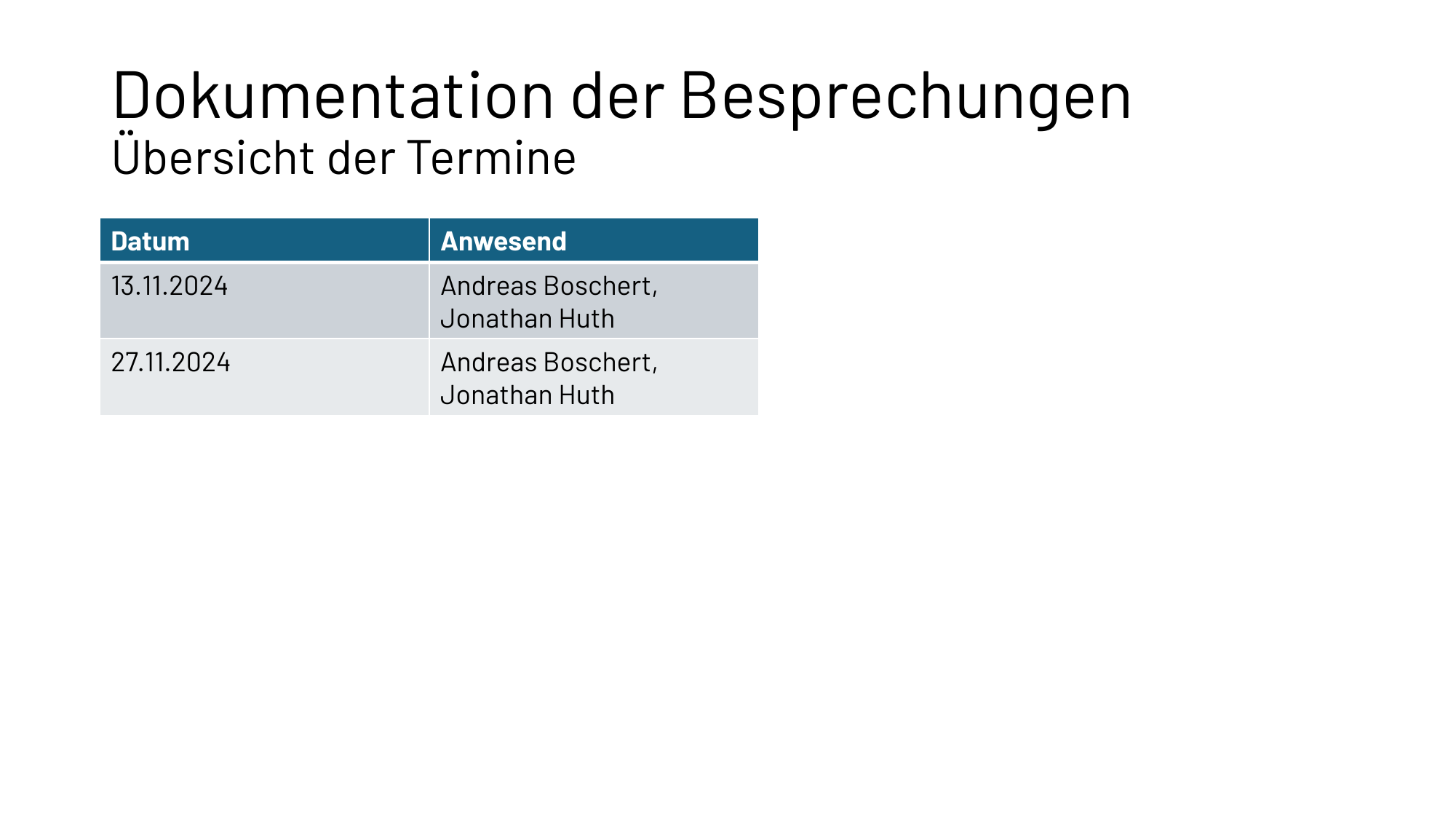

# Dokumentation der Besprechungen Übersicht der Termine
| Datum | Anwesend |
| --- | --- |
| 13.11.2024 | Andreas Boschert, Jonathan Huth |
| 27.11.2024 | Andreas Boschert, Jonathan Huth |